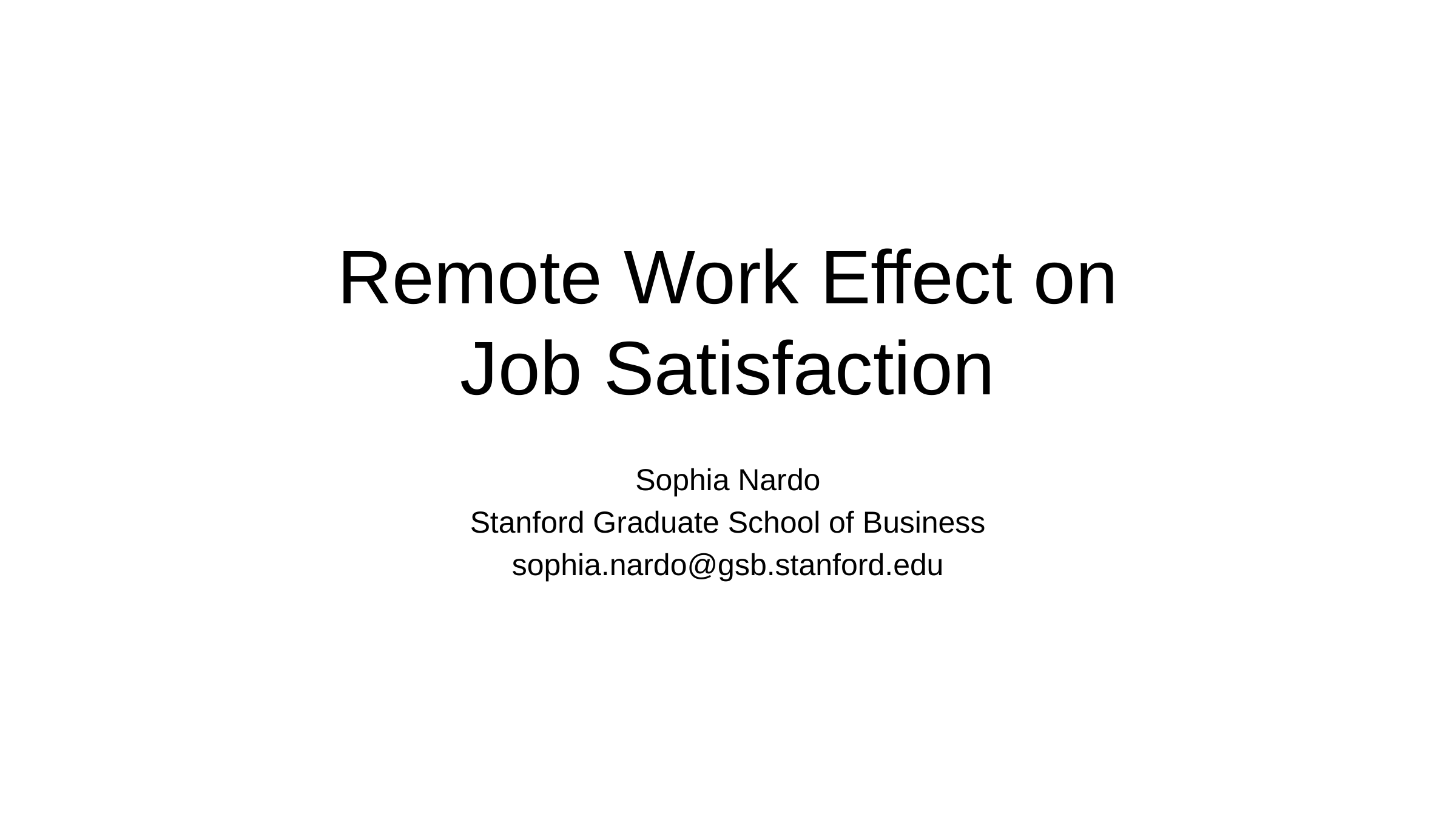

# Remote Work Effect on Job Satisfaction
Sophia Nardo
Stanford Graduate School of Business
sophia.nardo@gsb.stanford.edu